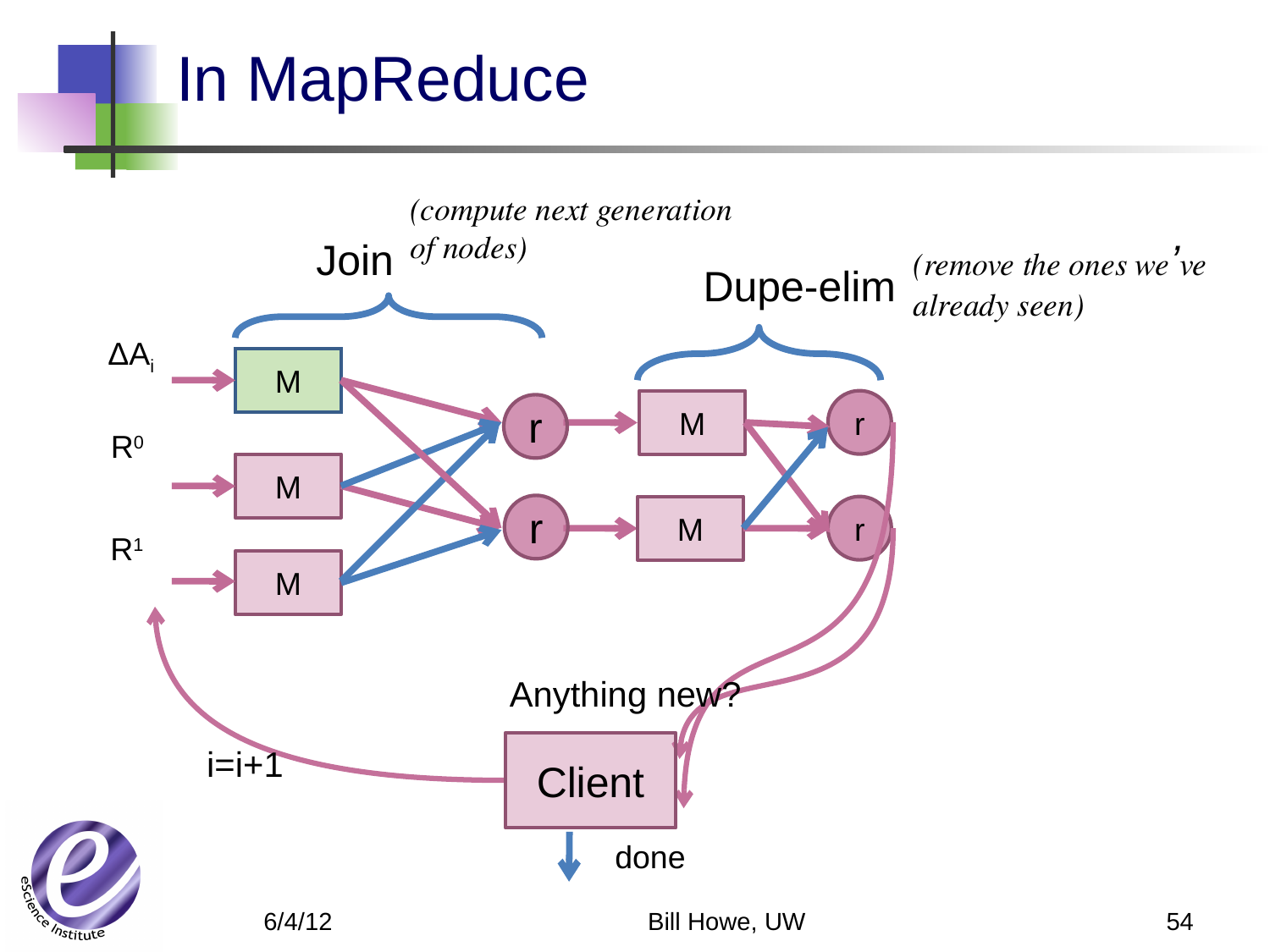

# In MapReduce

(compute next generation of nodes)
Join
(remove the ones we’ve already seen)

Dupe-elim
ΔAi
M
M
r
r
R0
M
r
M
r
R1
M

Anything new?
Client
i=i+1
done
Bill Howe, UW
54
6/4/12